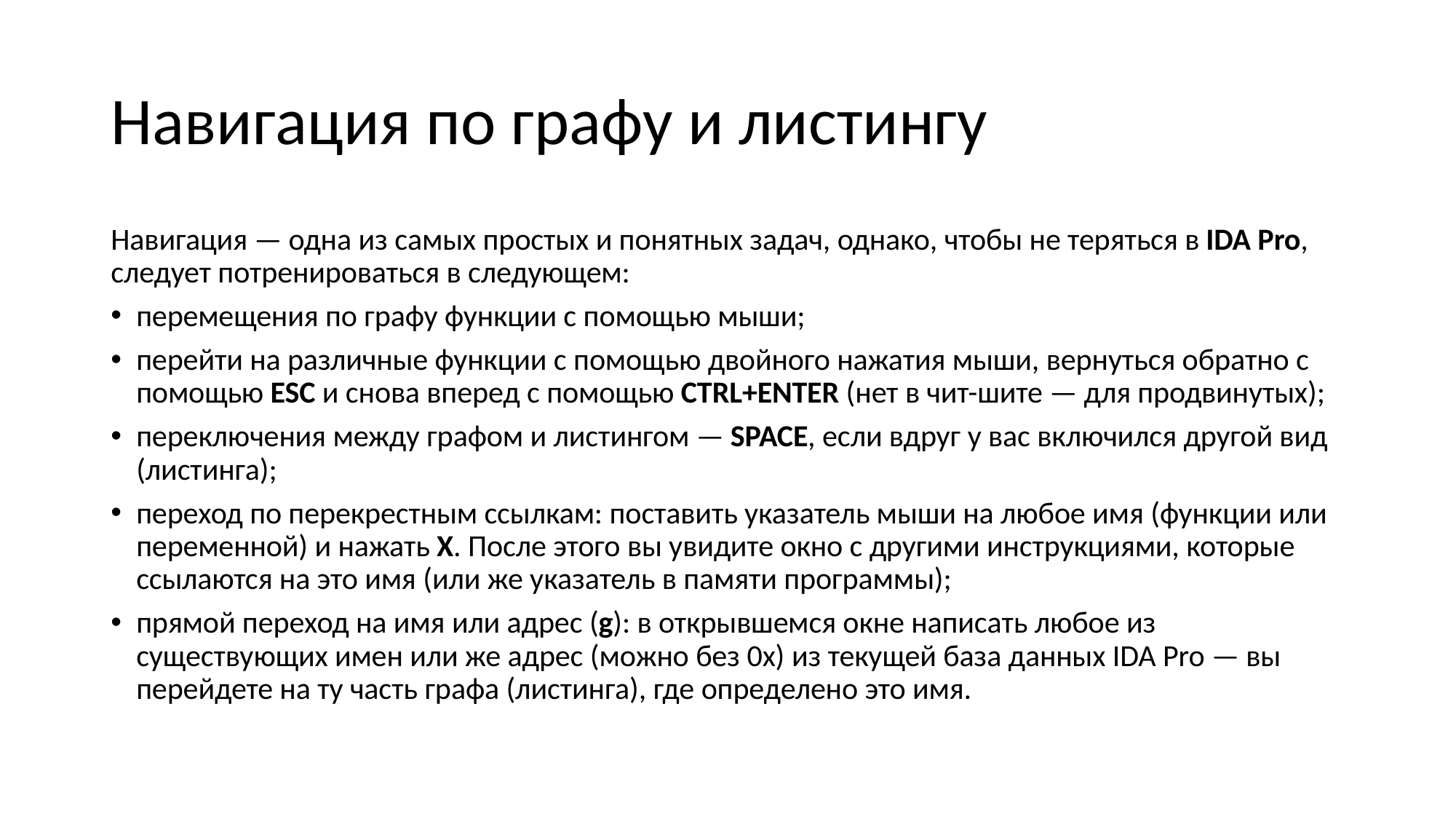

# Навигация по графу и листингу
Навигация — одна из самых простых и понятных задач, однако, чтобы не теряться в IDA Pro, следует потренироваться в следующем:
перемещения по графу функции с помощью мыши;
перейти на различные функции с помощью двойного нажатия мыши, вернуться обратно с помощью ESC и снова вперед с помощью CTRL+ENTER (нет в чит-шите — для продвинутых);
переключения между графом и листингом — SPACE, если вдруг у вас включился другой вид (листинга);
переход по перекрестным ссылкам: поставить указатель мыши на любое имя (функции или переменной) и нажать X. После этого вы увидите окно с другими инструкциями, которые ссылаются на это имя (или же указатель в памяти программы);
прямой переход на имя или адрес (g): в открывшемся окне написать любое из существующих имен или же адрес (можно без 0x) из текущей база данных IDA Pro — вы перейдете на ту часть графа (листинга), где определено это имя.